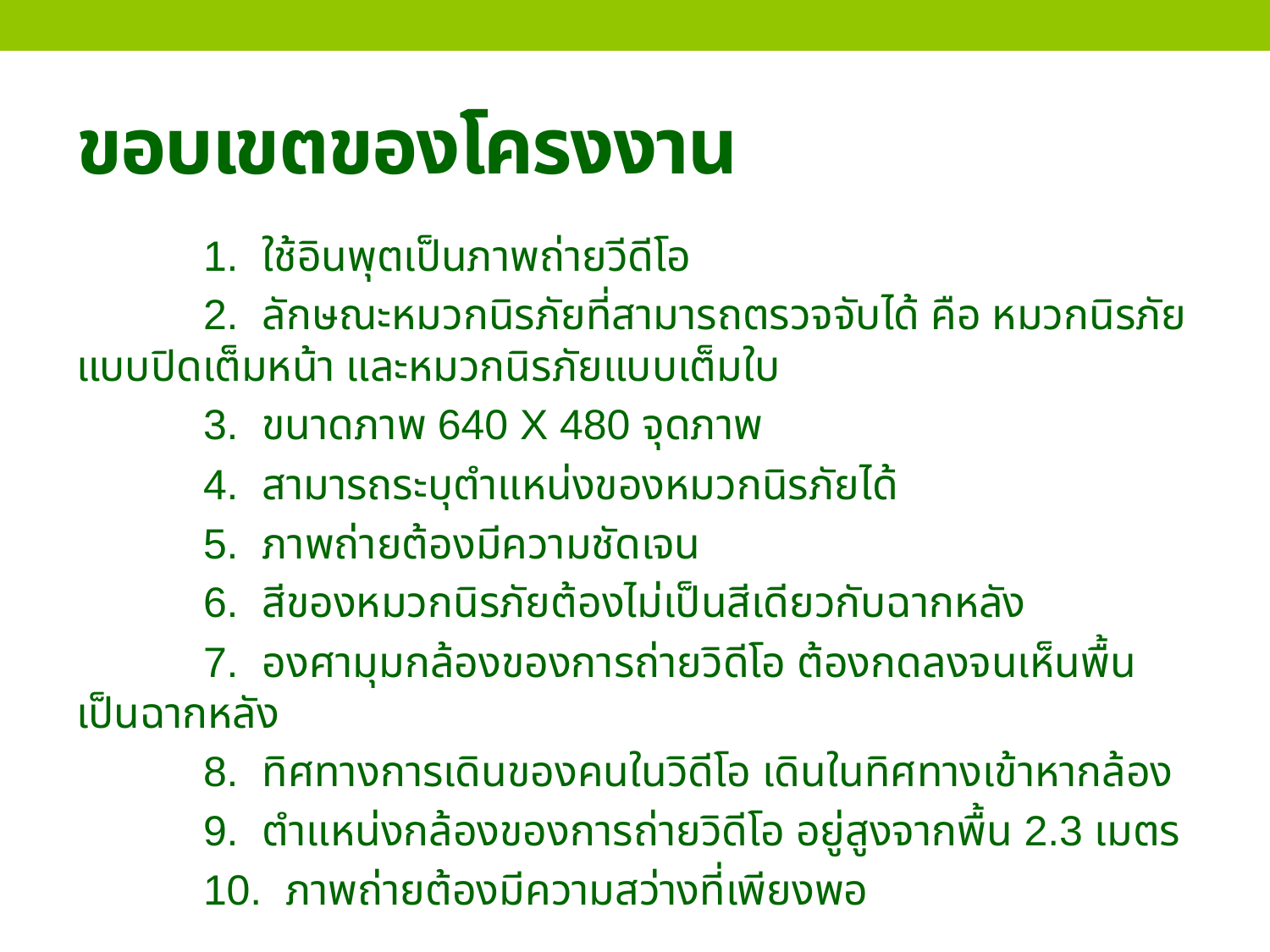

# ขอบเขตของโครงงาน
	1.  ใช้อินพุตเป็นภาพถ่ายวีดีโอ
	2.  ลักษณะหมวกนิรภัยที่สามารถตรวจจับได้ คือ หมวกนิรภัยแบบปิดเต็มหน้า และหมวกนิรภัยแบบเต็มใบ
	3.  ขนาดภาพ 640 x 480 จุดภาพ
	4.  สามารถระบุตำแหน่งของหมวกนิรภัยได้
	5.  ภาพถ่ายต้องมีความชัดเจน
	6.  สีของหมวกนิรภัยต้องไม่เป็นสีเดียวกับฉากหลัง
	7.  องศามุมกล้องของการถ่ายวิดีโอ ต้องกดลงจนเห็นพื้นเป็นฉากหลัง
	8.  ทิศทางการเดินของคนในวิดีโอ เดินในทิศทางเข้าหากล้อง
	9.  ตำแหน่งกล้องของการถ่ายวิดีโอ อยู่สูงจากพื้น 2.3 เมตร
	10.  ภาพถ่ายต้องมีความสว่างที่เพียงพอ